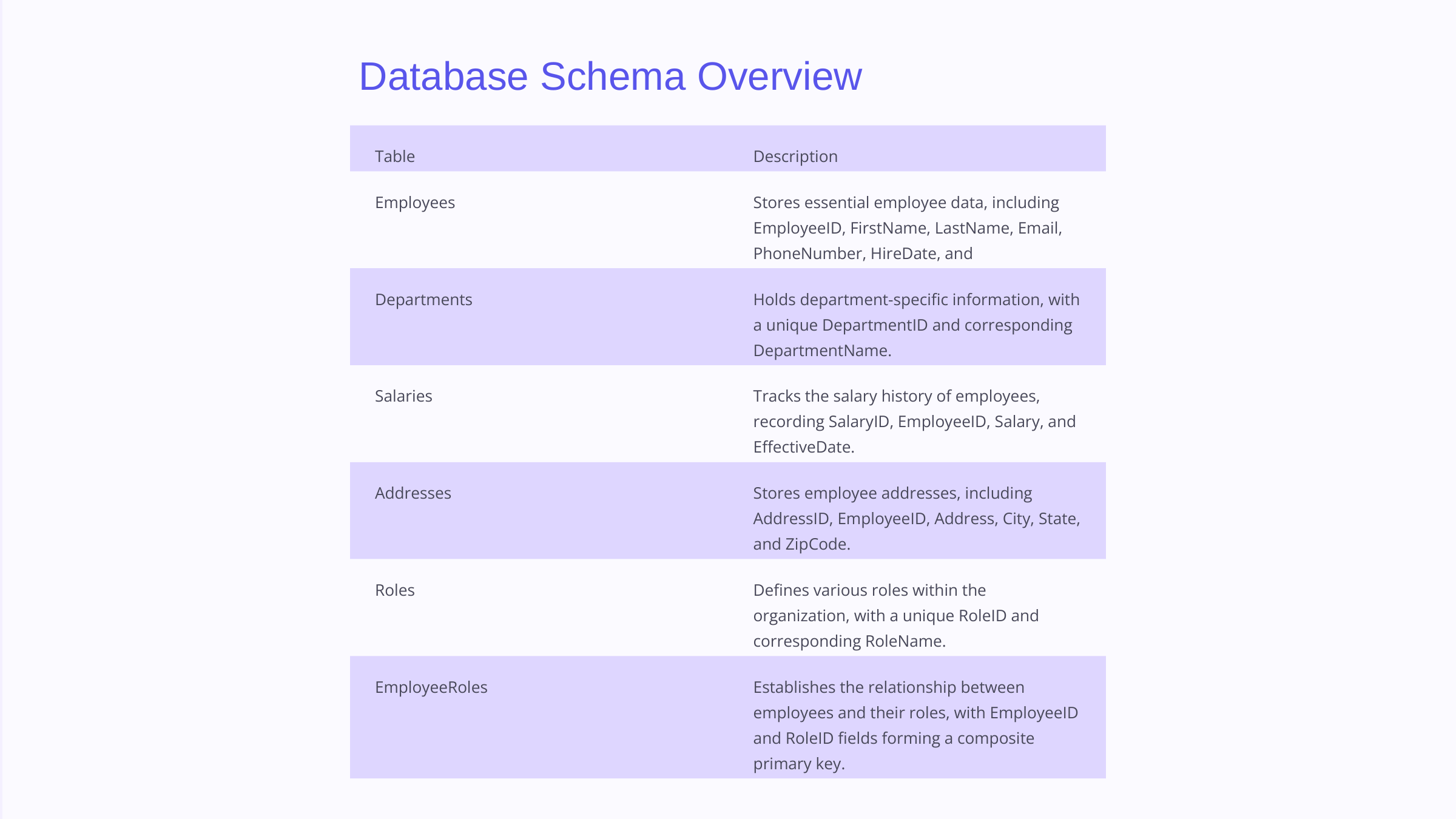

Database Schema Overview

Table
Description
Employees
Stores essential employee data, including EmployeeID, FirstName, LastName, Email, PhoneNumber, HireDate, and DepartmentID.

Departments
Holds department-specific information, with a unique DepartmentID and corresponding DepartmentName.
Salaries
Tracks the salary history of employees, recording SalaryID, EmployeeID, Salary, and EffectiveDate.

Addresses
Stores employee addresses, including AddressID, EmployeeID, Address, City, State, and ZipCode.
Roles
Defines various roles within the organization, with a unique RoleID and corresponding RoleName.

EmployeeRoles
Establishes the relationship between employees and their roles, with EmployeeID and RoleID fields forming a composite primary key.